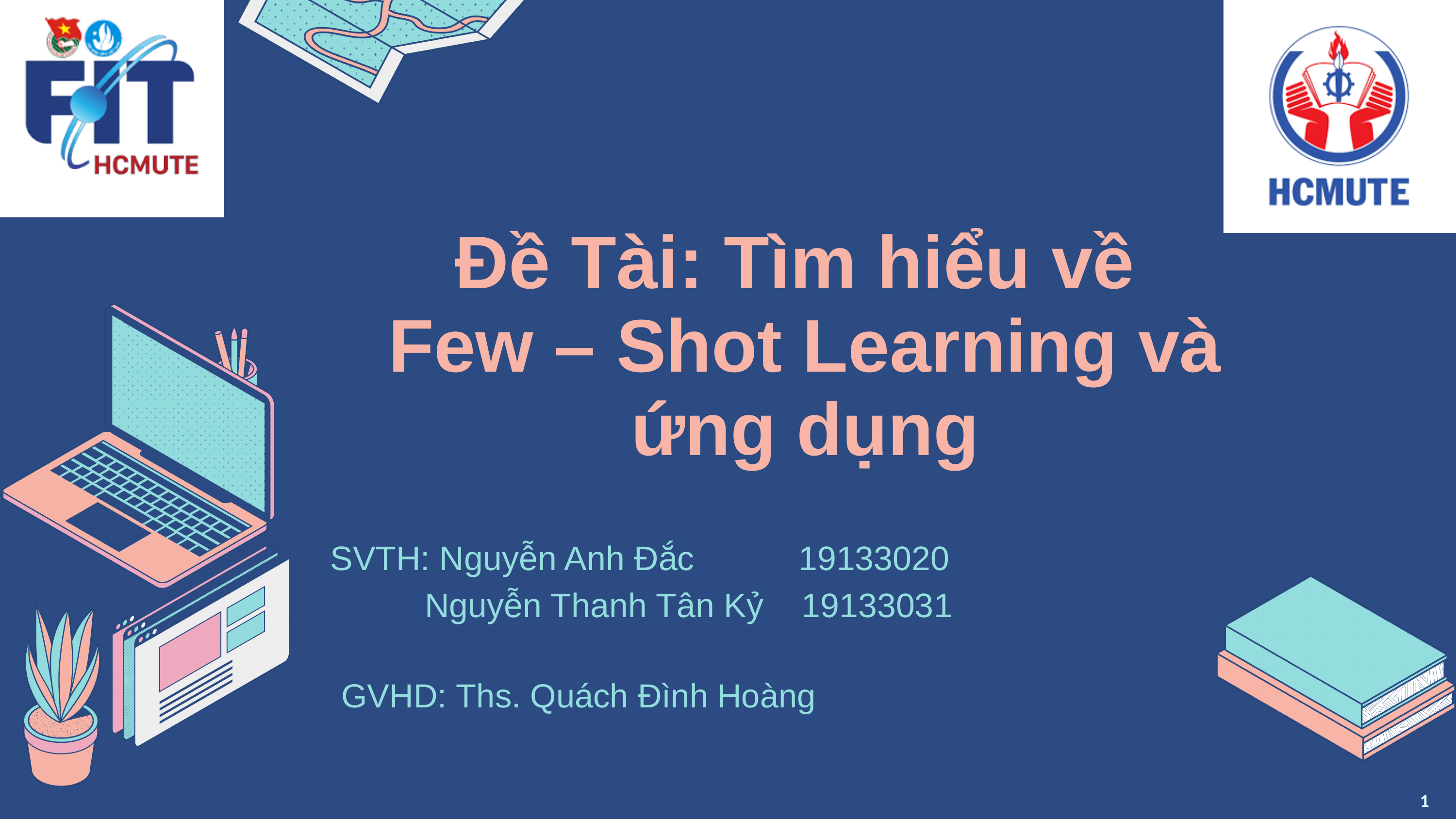

Đề Tài: Tìm hiểu về
Few – Shot Learning và ứng dụng
SVTH: Nguyễn Anh Đắc           19133020
          Nguyễn Thanh Tân Kỷ    19133031

GVHD: Ths. Quách Đình Hoàng
1